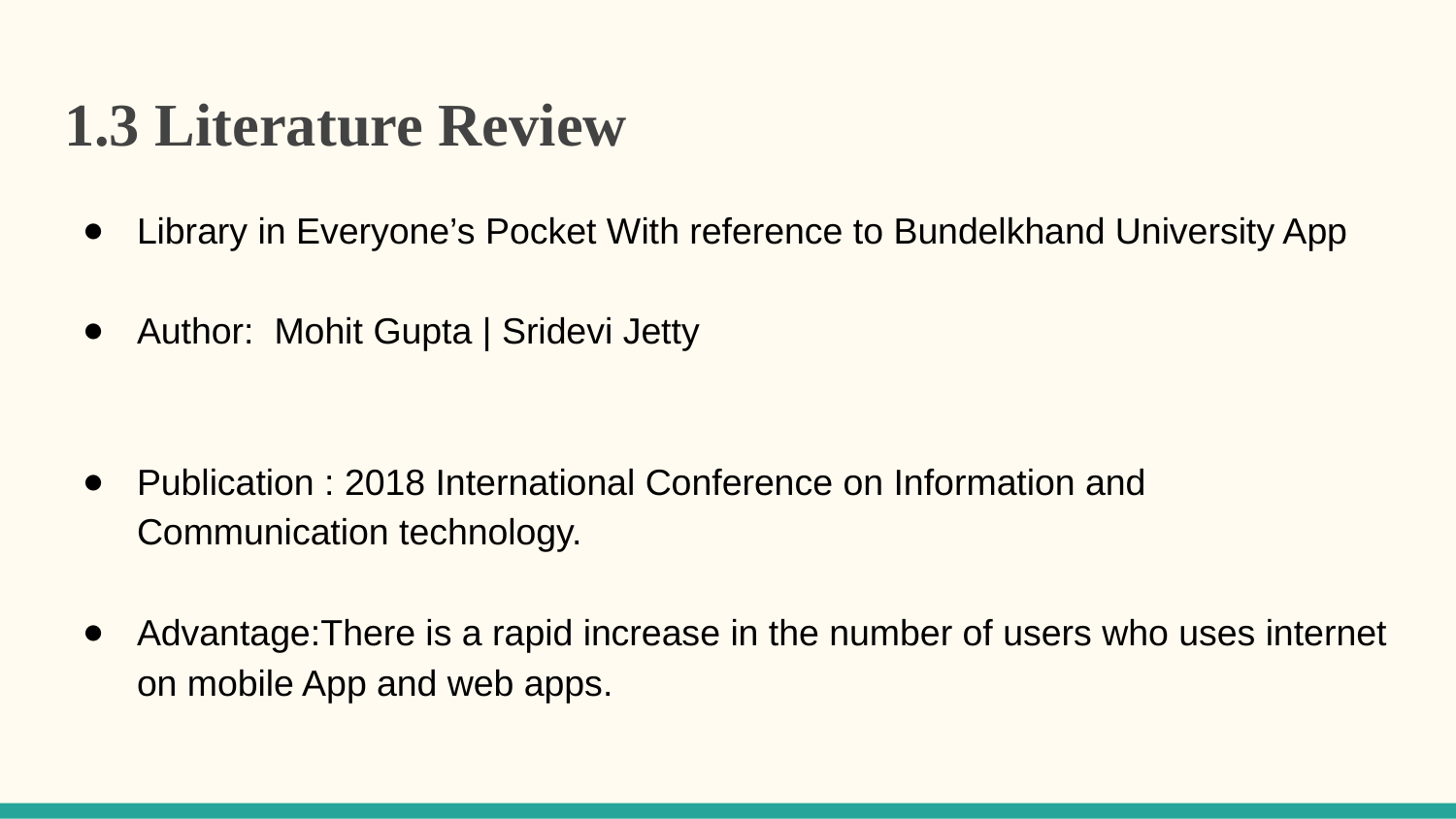

# 1.3 Literature Review
Library in Everyone’s Pocket With reference to Bundelkhand University App

Author:  Mohit Gupta | Sridevi Jetty

Publication : 2018 International Conference on Information and Communication technology.

Advantage:There is a rapid increase in the number of users who uses internet on mobile App and web apps.